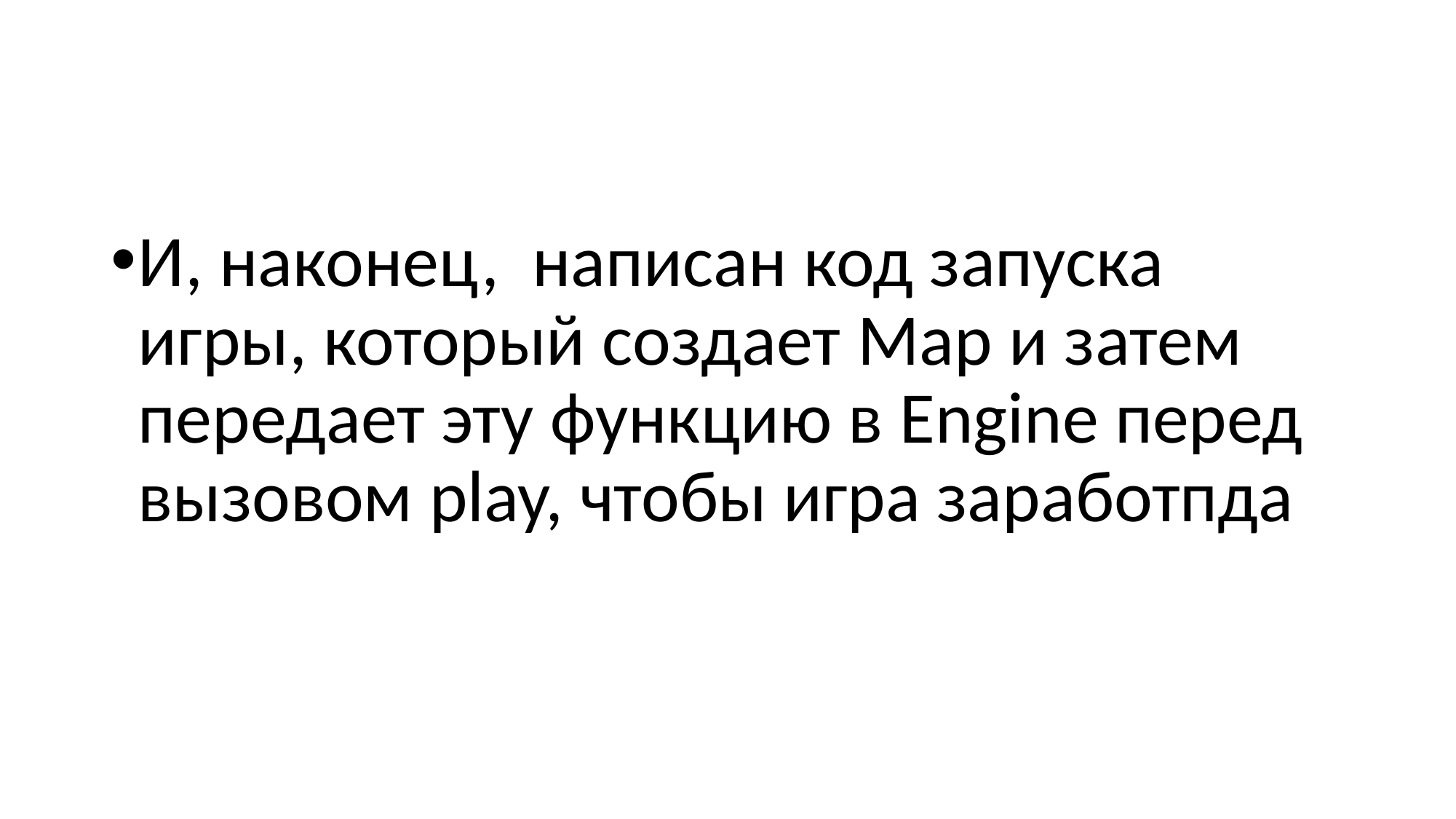

И, наконец,  написан код запуска игры, который создает Мар и затем передает эту функцию в Engine перед вызовом play, чтобы игра заработпда